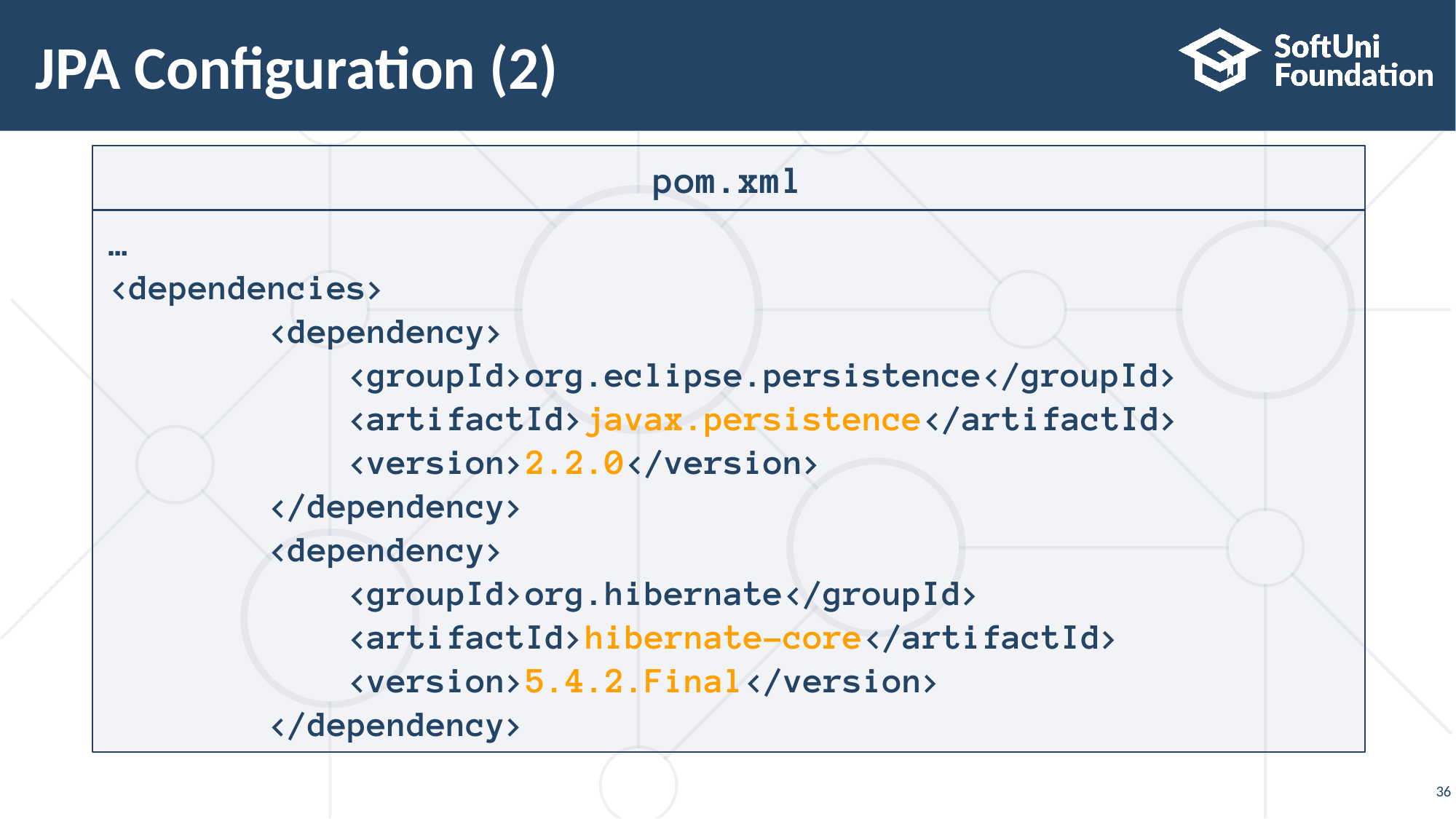

# JPA Configuration (2)
pom.xml
…
<dependencies>
        <dependency>
            <groupId>org.eclipse.persistence</groupId>
            <artifactId>javax.persistence</artifactId>
            <version>2.2.0</version>
        </dependency>
        <dependency>
            <groupId>org.hibernate</groupId>
            <artifactId>hibernate-core</artifactId>
            <version>5.4.2.Final</version>
        </dependency>
36